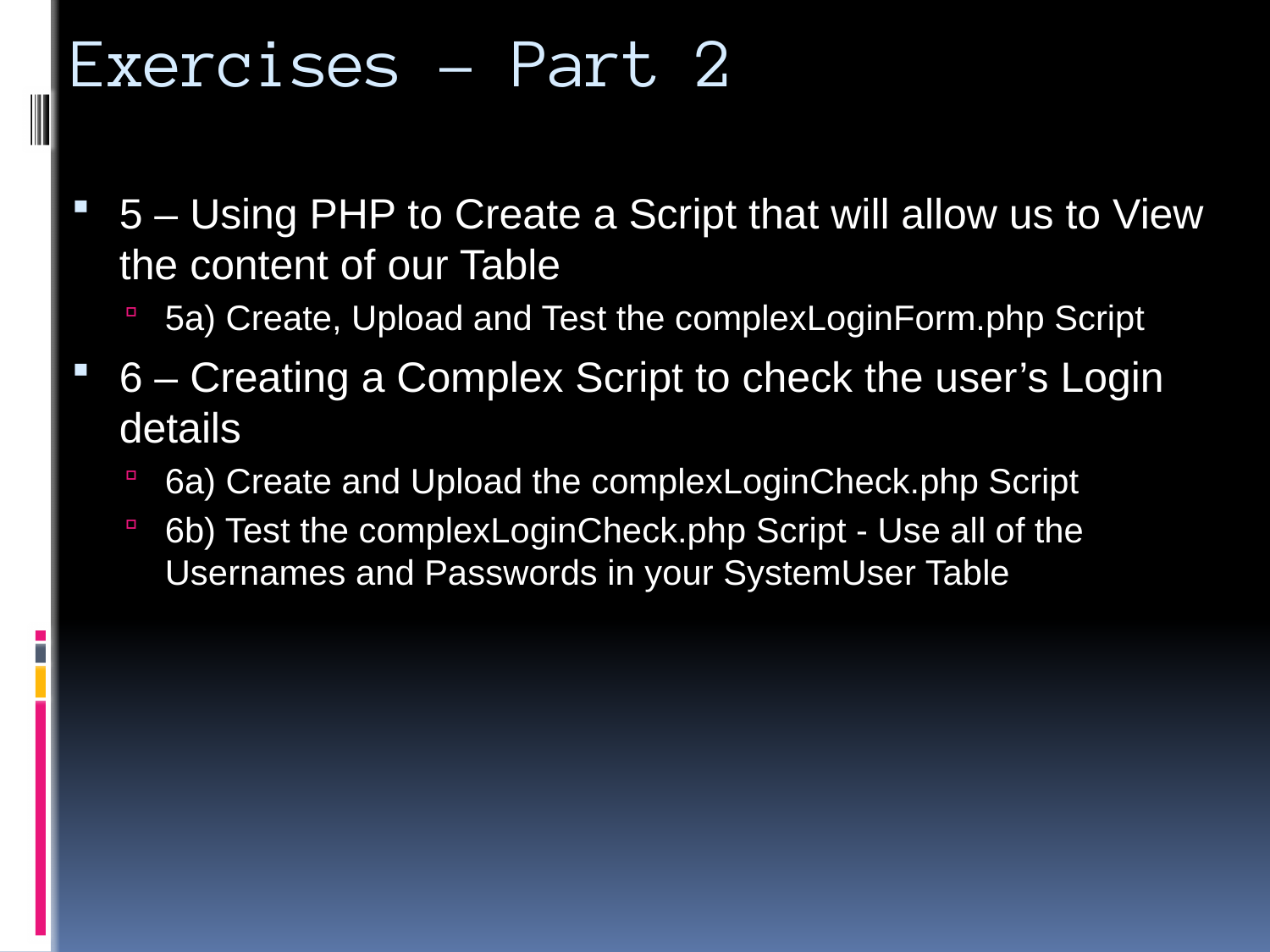

# Exercises – Part 2
5 – Using PHP to Create a Script that will allow us to View the content of our Table
5a) Create, Upload and Test the complexLoginForm.php Script
6 – Creating a Complex Script to check the user’s Login details
6a) Create and Upload the complexLoginCheck.php Script
6b) Test the complexLoginCheck.php Script - Use all of the Usernames and Passwords in your SystemUser Table